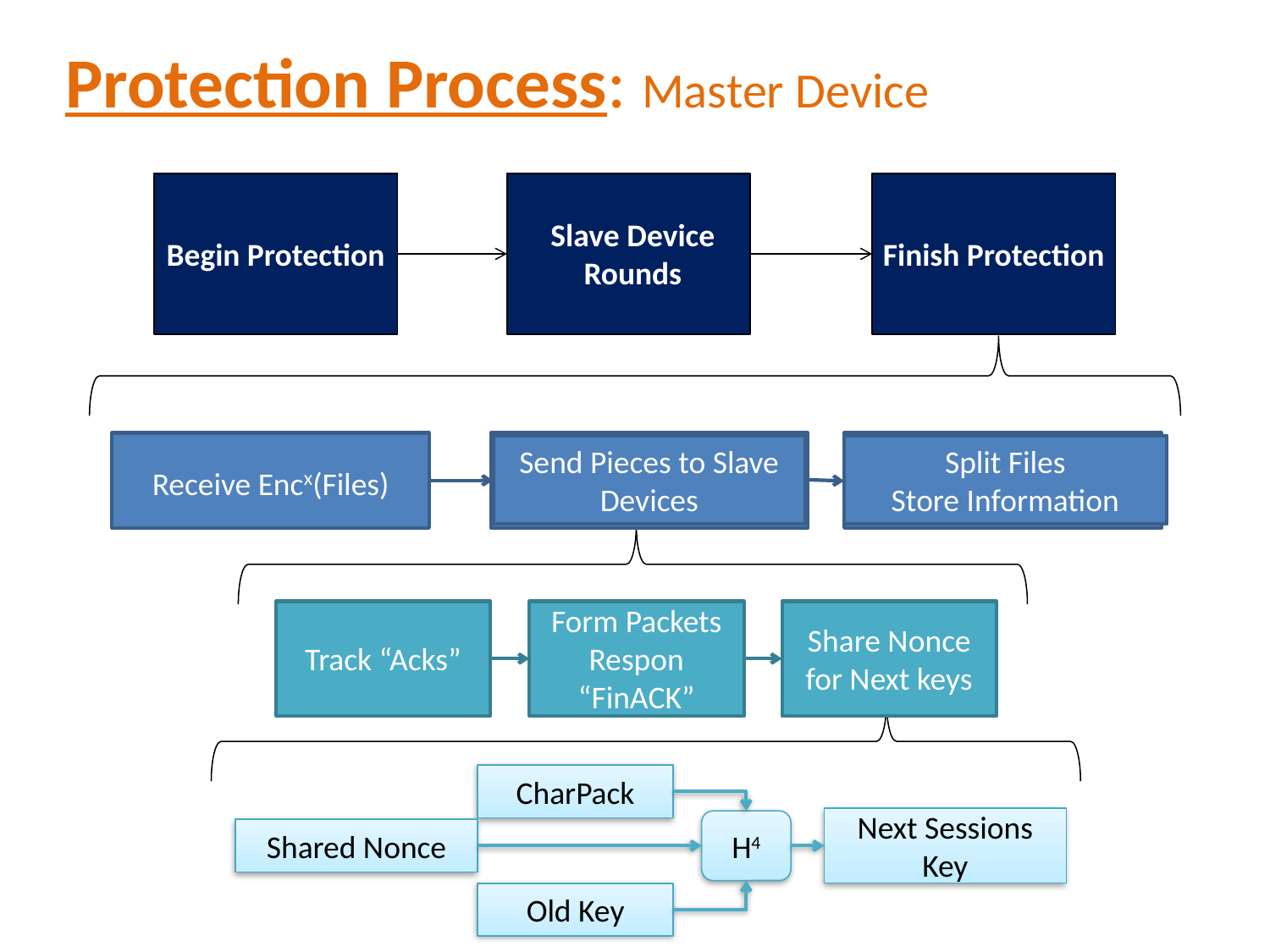

# Protection Process: Master Device

Slave Device Rounds
Begin Protection
Finish Protection
Finish Protection

Send Pieces to Slave Devices
Split Files
Store Information
Receive Encx(Files)
Form Packets
Respon “FinACK”

Share Nonce for Next keys
Track “Acks”
CharPack
Next Sessions Key
H4
Shared Nonce
Old Key